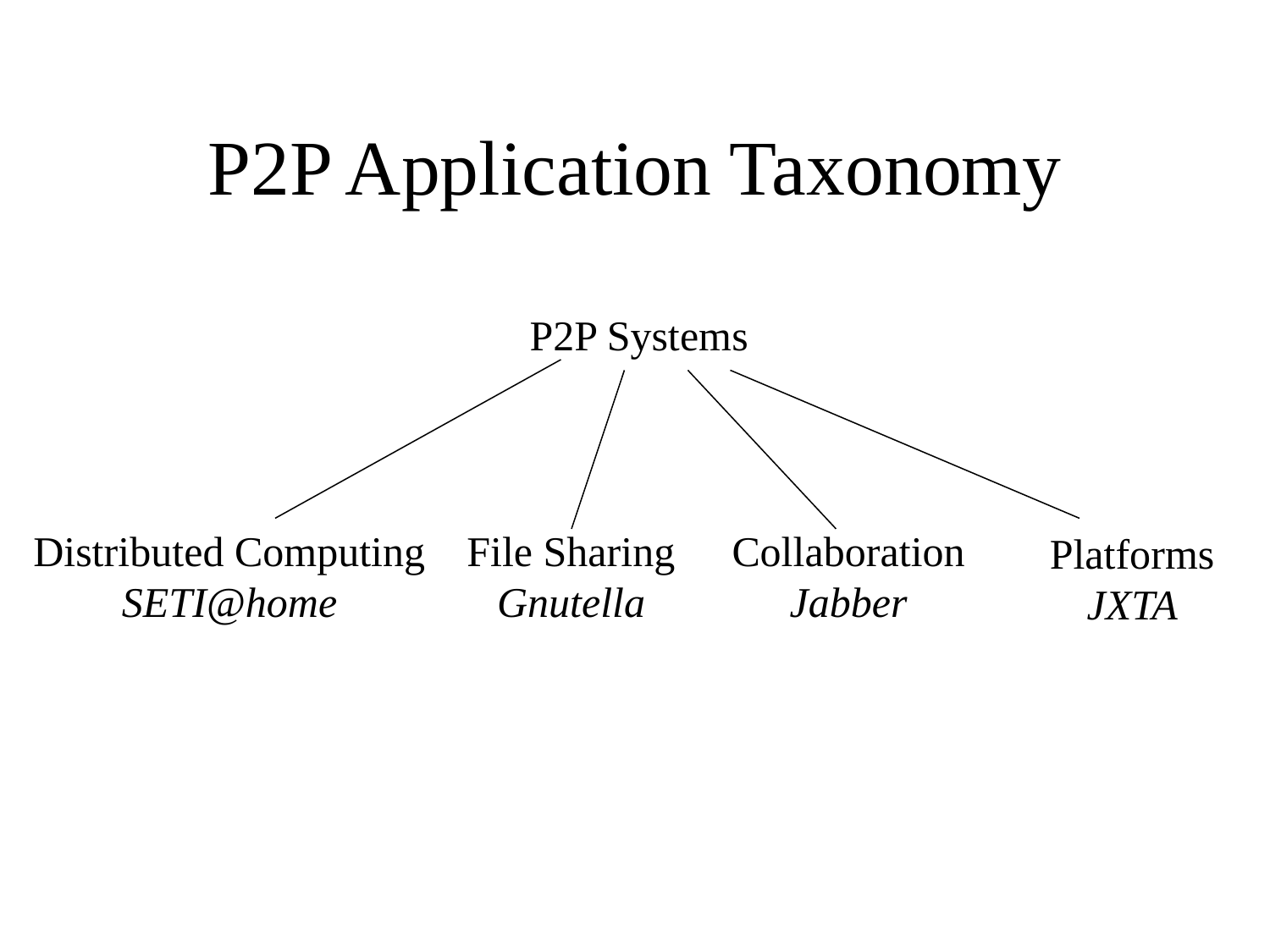

# P2P Application Taxonomy
P2P Systems

Distributed Computing
SETI@home
File Sharing
Gnutella
Collaboration
Jabber
Platforms
JXTA